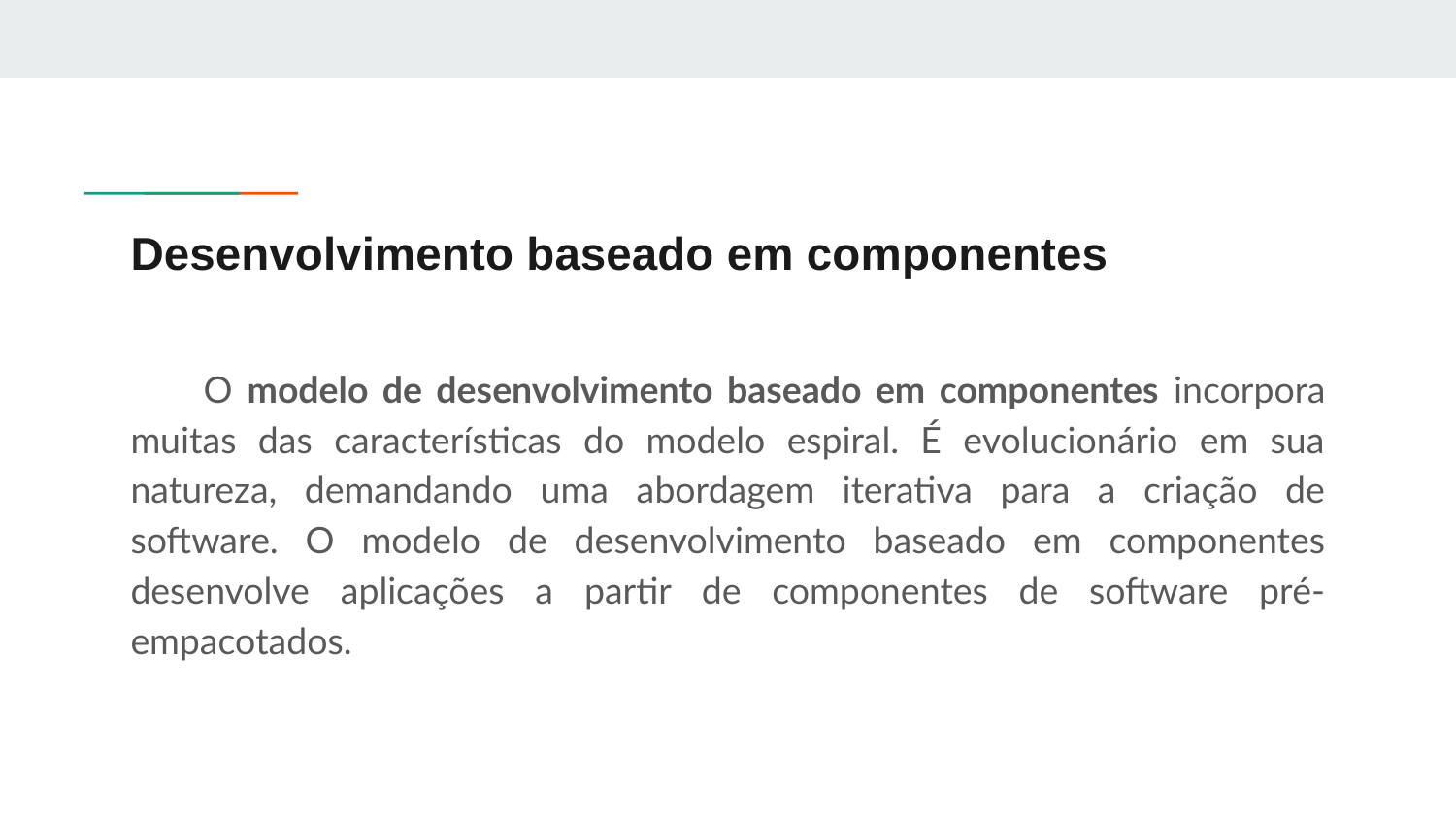

# Desenvolvimento baseado em componentes
O modelo de desenvolvimento baseado em componentes incorpora muitas das características do modelo espiral. É evolucionário em sua natureza, demandando uma abordagem iterativa para a criação de software. O modelo de desenvolvimento baseado em componentes desenvolve aplicações a partir de componentes de software pré-empacotados.